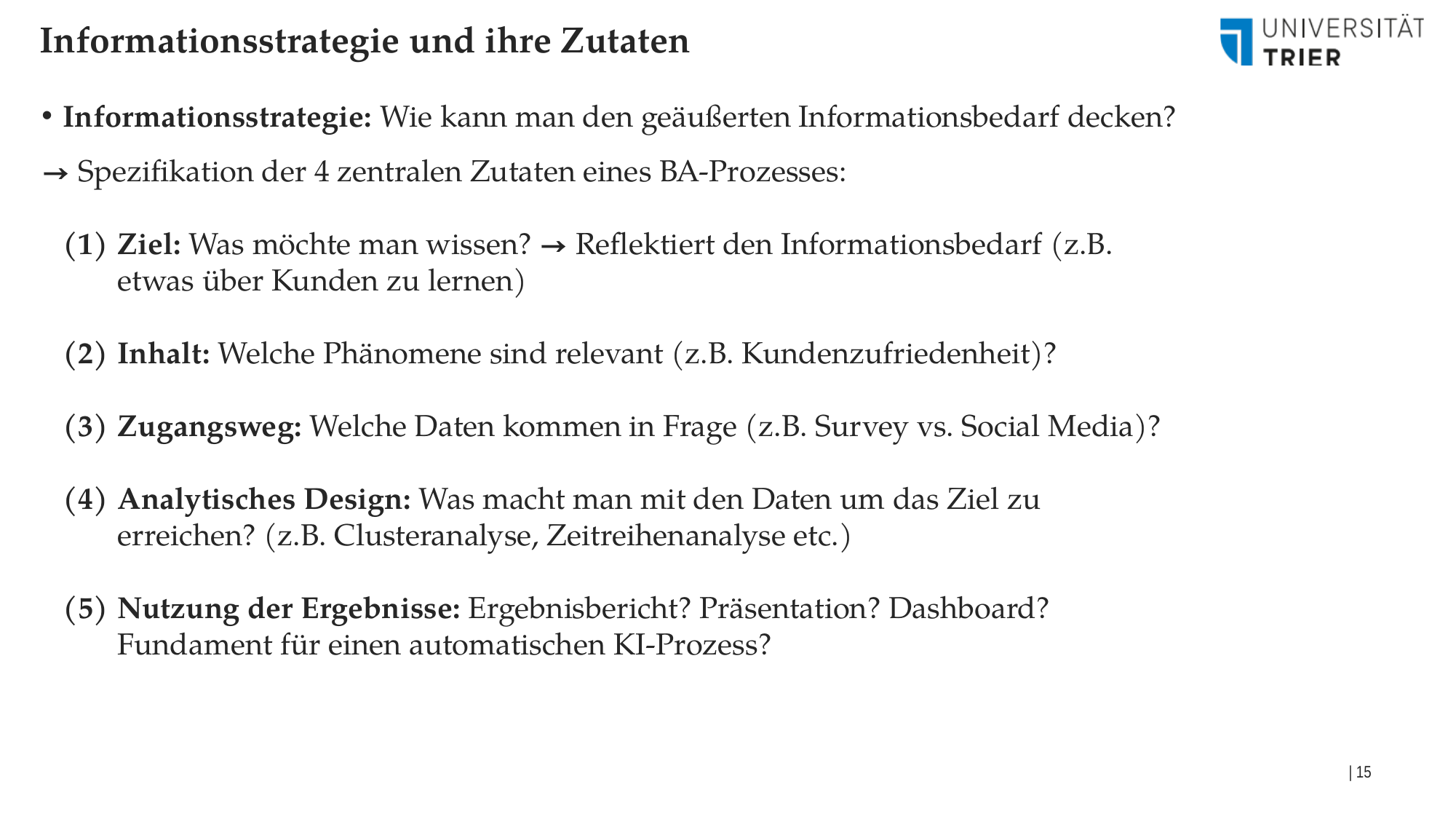

Informationsstrategie und ihre Zutaten
Informationsstrategie: Wie kann man den geäußerten Informationsbedarf decken?
→ Spezifikation der 4 zentralen Zutaten eines BA-Prozesses:
Ziel: Was möchte man wissen? → Reflektiert den Informationsbedarf (z.B. etwas über Kunden zu lernen)
Inhalt: Welche Phänomene sind relevant (z.B. Kundenzufriedenheit)?
Zugangsweg: Welche Daten kommen in Frage (z.B. Survey vs. Social Media)?
Analytisches Design: Was macht man mit den Daten um das Ziel zu erreichen? (z.B. Clusteranalyse, Zeitreihenanalyse etc.)
Nutzung der Ergebnisse: Ergebnisbericht? Präsentation? Dashboard? Fundament für einen automatischen KI-Prozess?
| 15